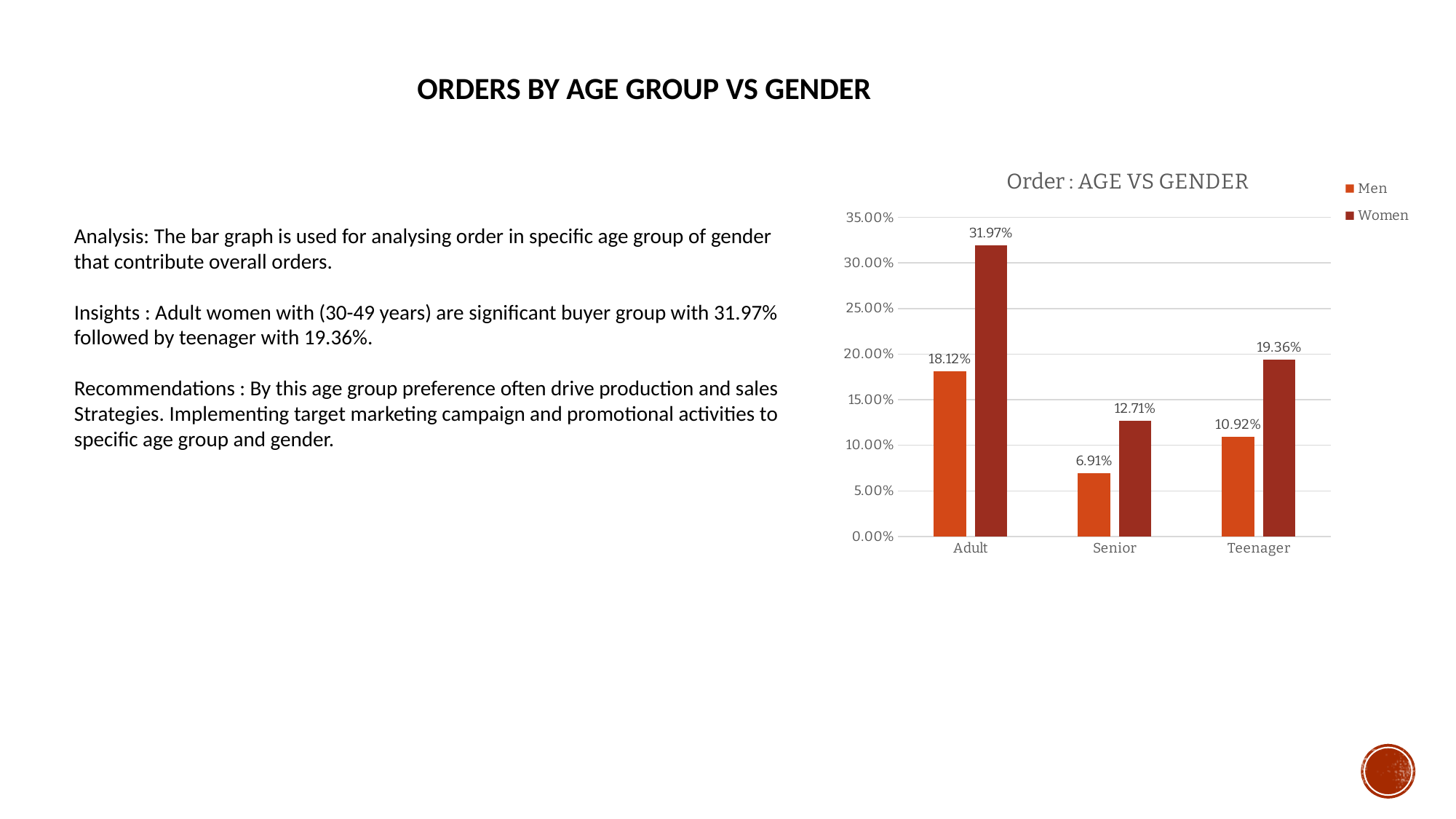

# orders by AGE group VS GENDER

### Chart: Order : AGE VS GENDER

| Category | Men | Women |
|---|---|---|
| Adult | 0.1812448843350305 | 0.31972641023532966 |
| Senior | 0.06909902482374582 | 0.12709893670668973 |
| Teenager | 0.1091889797768523 | 0.19364176412235198 |
Analysis: The bar graph is used for analysing order in specific age group of gender
that contribute overall orders.

Insights : Adult women with (30-49 years) are significant buyer group with 31.97%
followed by teenager with 19.36%.

Recommendations : By this age group preference often drive production and sales
Strategies. Implementing target marketing campaign and promotional activities to specific age group and gender.